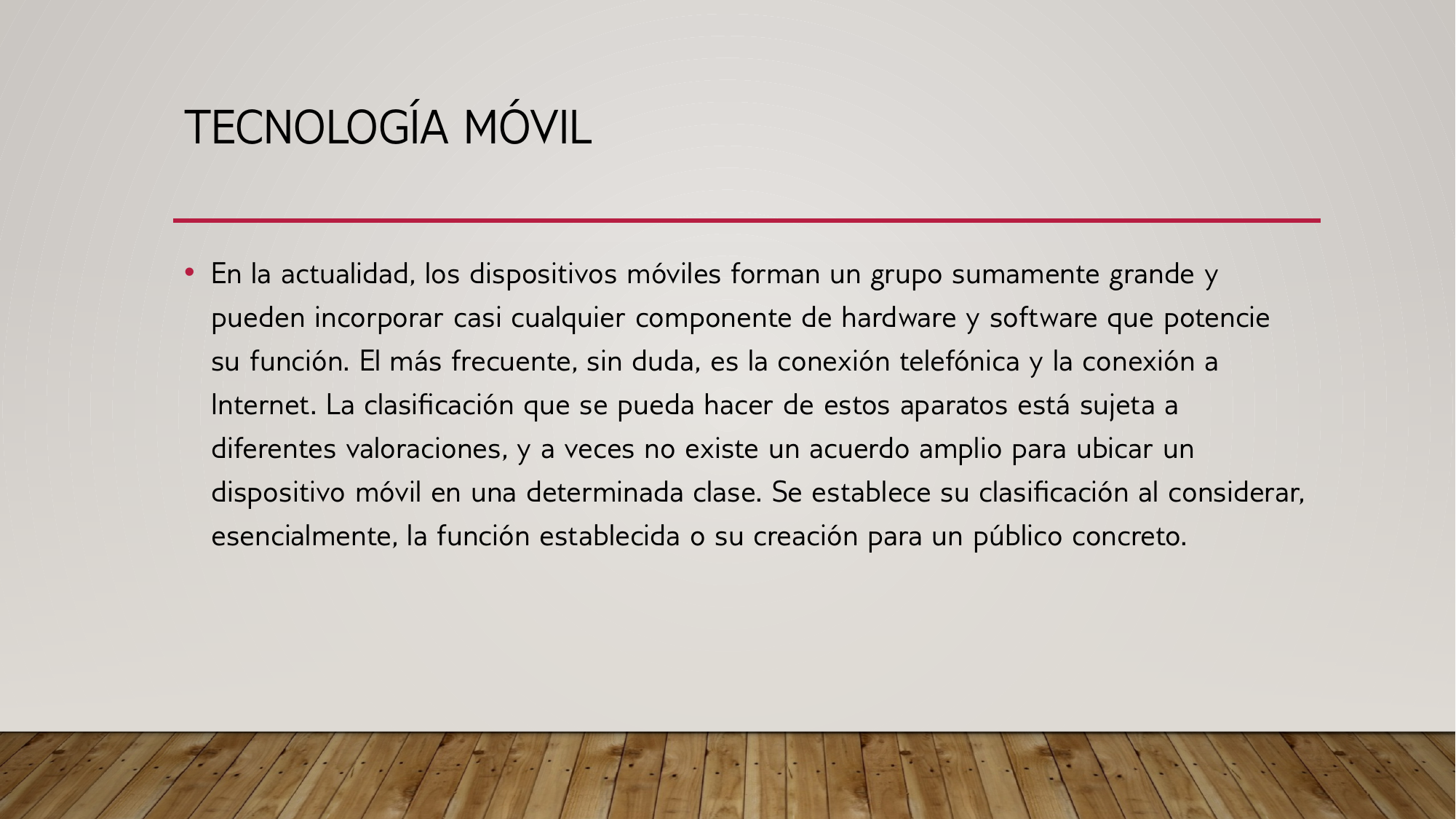

# Tecnología móvil
En la actualidad, los dispositivos móviles forman un grupo sumamente grande y pueden incorporar casi cualquier componente de hardware y software que potencie su función. El más frecuente, sin duda, es la conexión telefónica y la conexión a Internet. La clasificación que se pueda hacer de estos aparatos está sujeta a diferentes valoraciones, y a veces no existe un acuerdo amplio para ubicar un dispositivo móvil en una determinada clase. Se establece su clasificación al considerar, esencialmente, la función establecida o su creación para un público concreto.